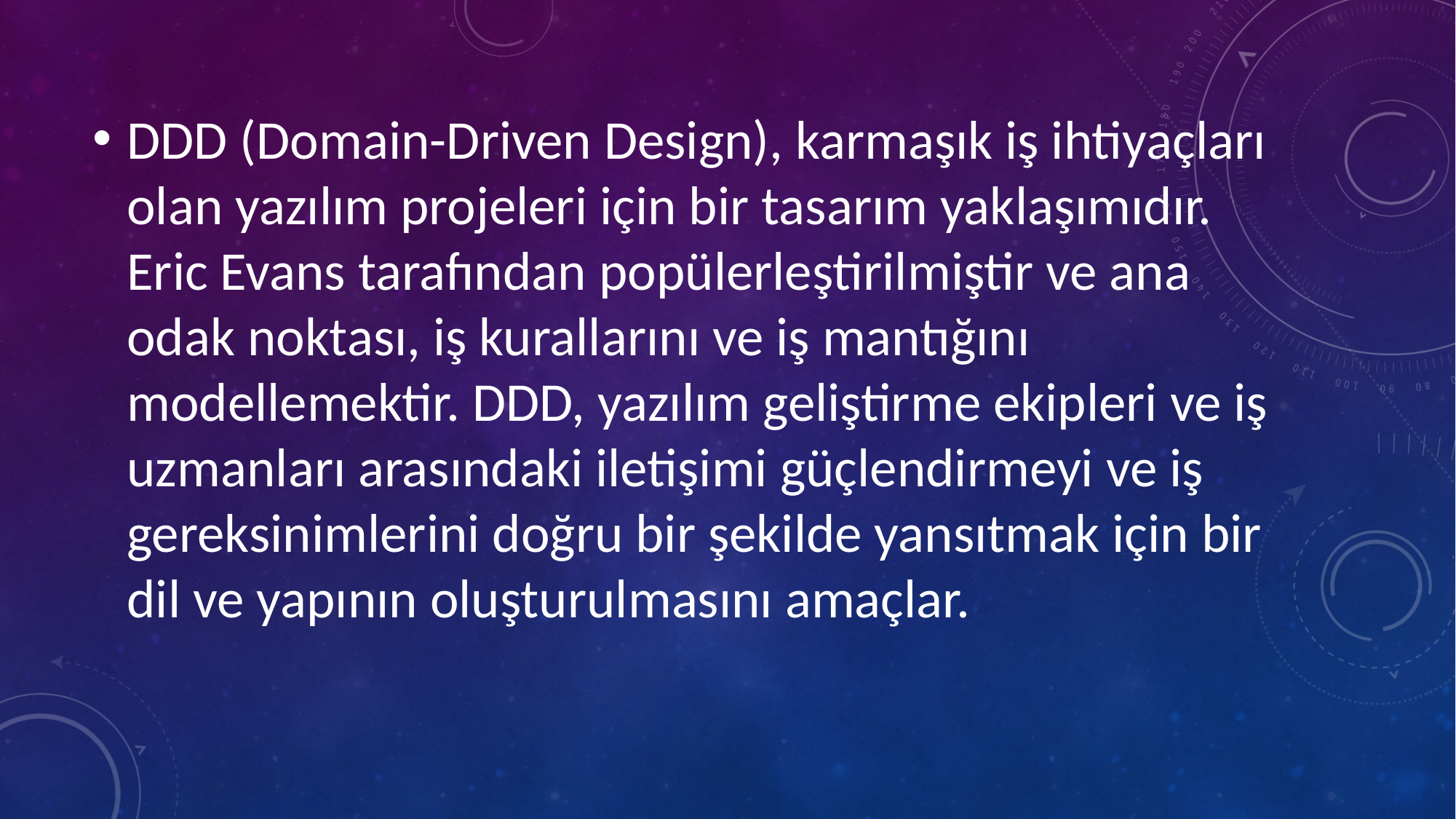

DDD (Domain-Driven Design), karmaşık iş ihtiyaçları olan yazılım projeleri için bir tasarım yaklaşımıdır. Eric Evans tarafından popülerleştirilmiştir ve ana odak noktası, iş kurallarını ve iş mantığını modellemektir. DDD, yazılım geliştirme ekipleri ve iş uzmanları arasındaki iletişimi güçlendirmeyi ve iş gereksinimlerini doğru bir şekilde yansıtmak için bir dil ve yapının oluşturulmasını amaçlar.